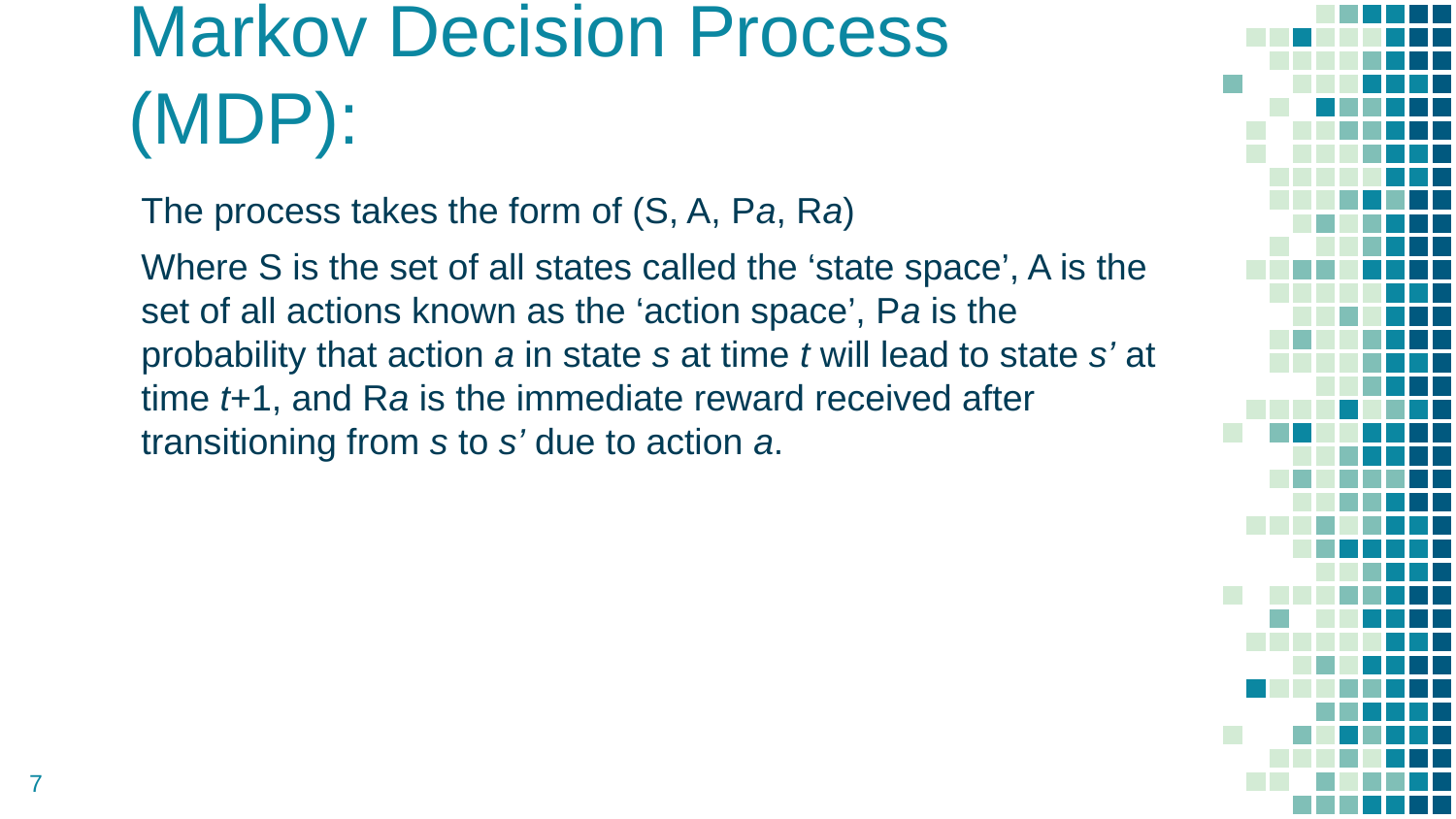

# Markov Decision Process (MDP):
The process takes the form of (S, A, Pa, Ra)
Where S is the set of all states called the ‘state space’, A is the set of all actions known as the ‘action space’, Pa is the probability that action a in state s at time t will lead to state s’ at time t+1, and Ra is the immediate reward received after transitioning from s to s’ due to action a.
7